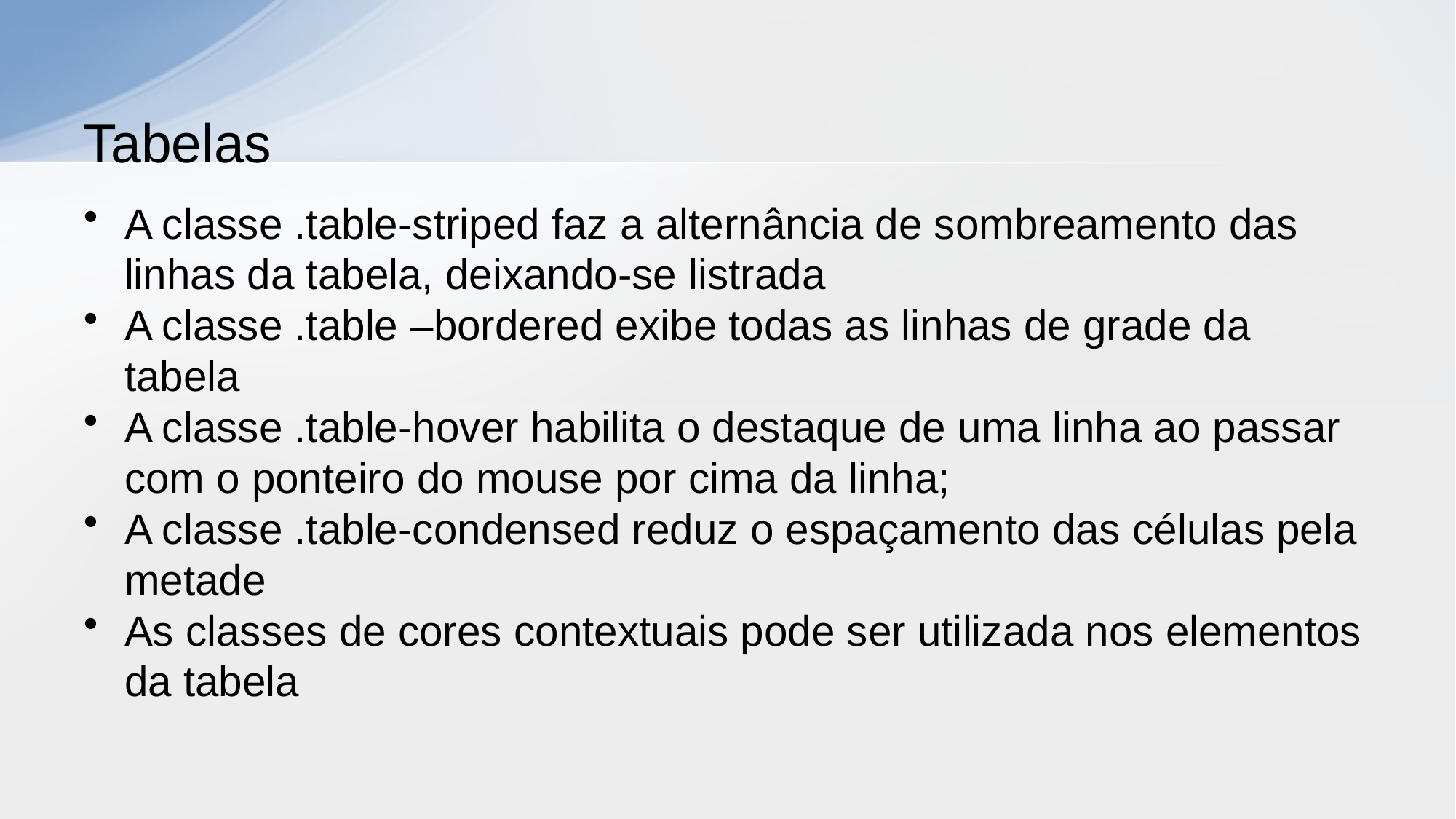

# Tabelas
A classe .table-striped faz a alternância de sombreamento das linhas da tabela, deixando-se listrada
A classe .table –bordered exibe todas as linhas de grade da tabela
A classe .table-hover habilita o destaque de uma linha ao passar com o ponteiro do mouse por cima da linha;
A classe .table-condensed reduz o espaçamento das células pela metade
As classes de cores contextuais pode ser utilizada nos elementos da tabela